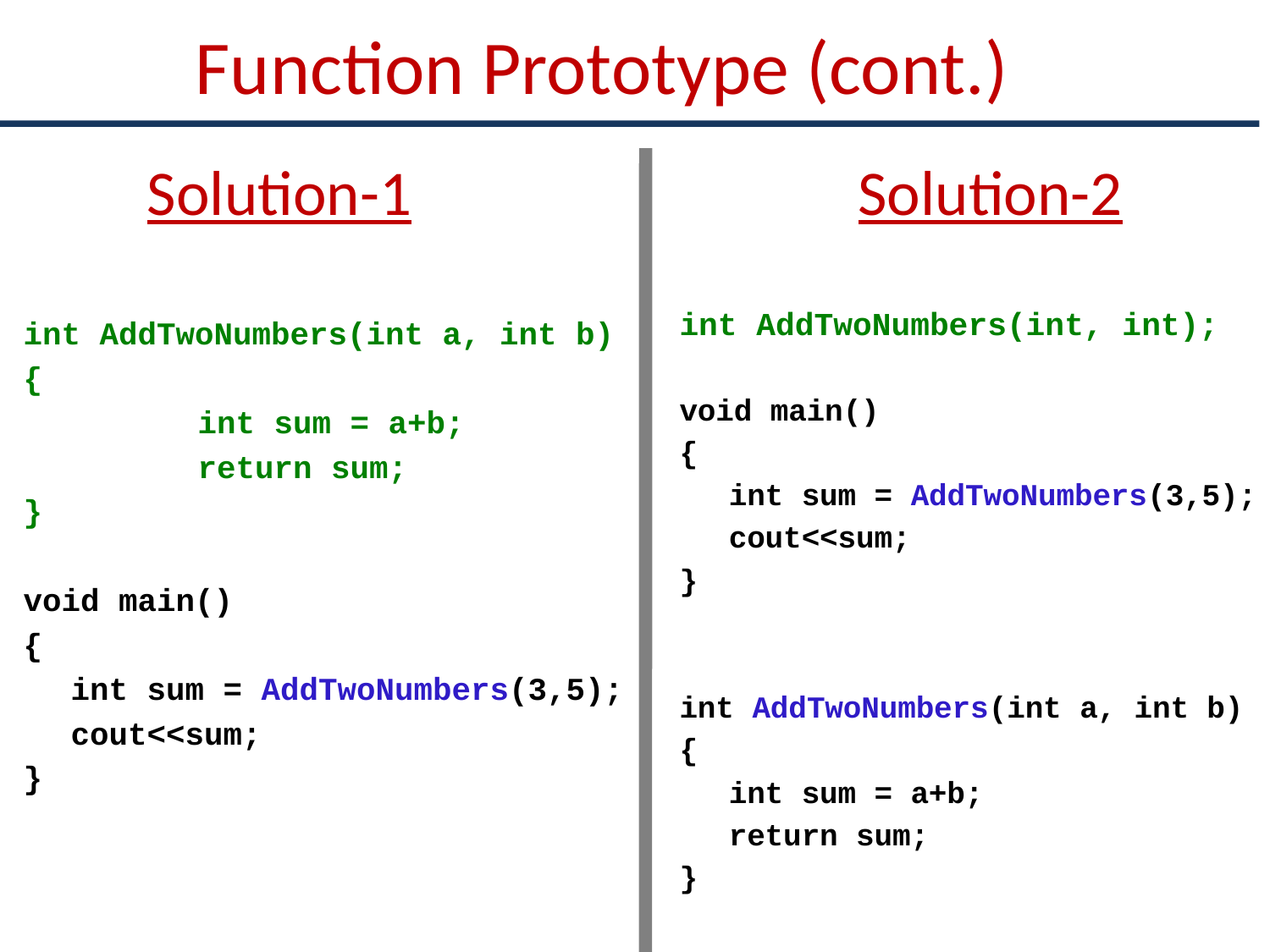

Function Prototype (cont.)

Solution-1                               Solution-2

int AddTwoNumbers(int a, int b)
{
		int sum = a+b;
		return sum;
}

void main()
{
	int sum = AddTwoNumbers(3,5);
	cout<<sum;
}

int AddTwoNumbers(int, int);

void main()
{
	int sum = AddTwoNumbers(3,5);
	cout<<sum;
}

int AddTwoNumbers(int a, int b)
{
		int sum = a+b;
		return sum;
}